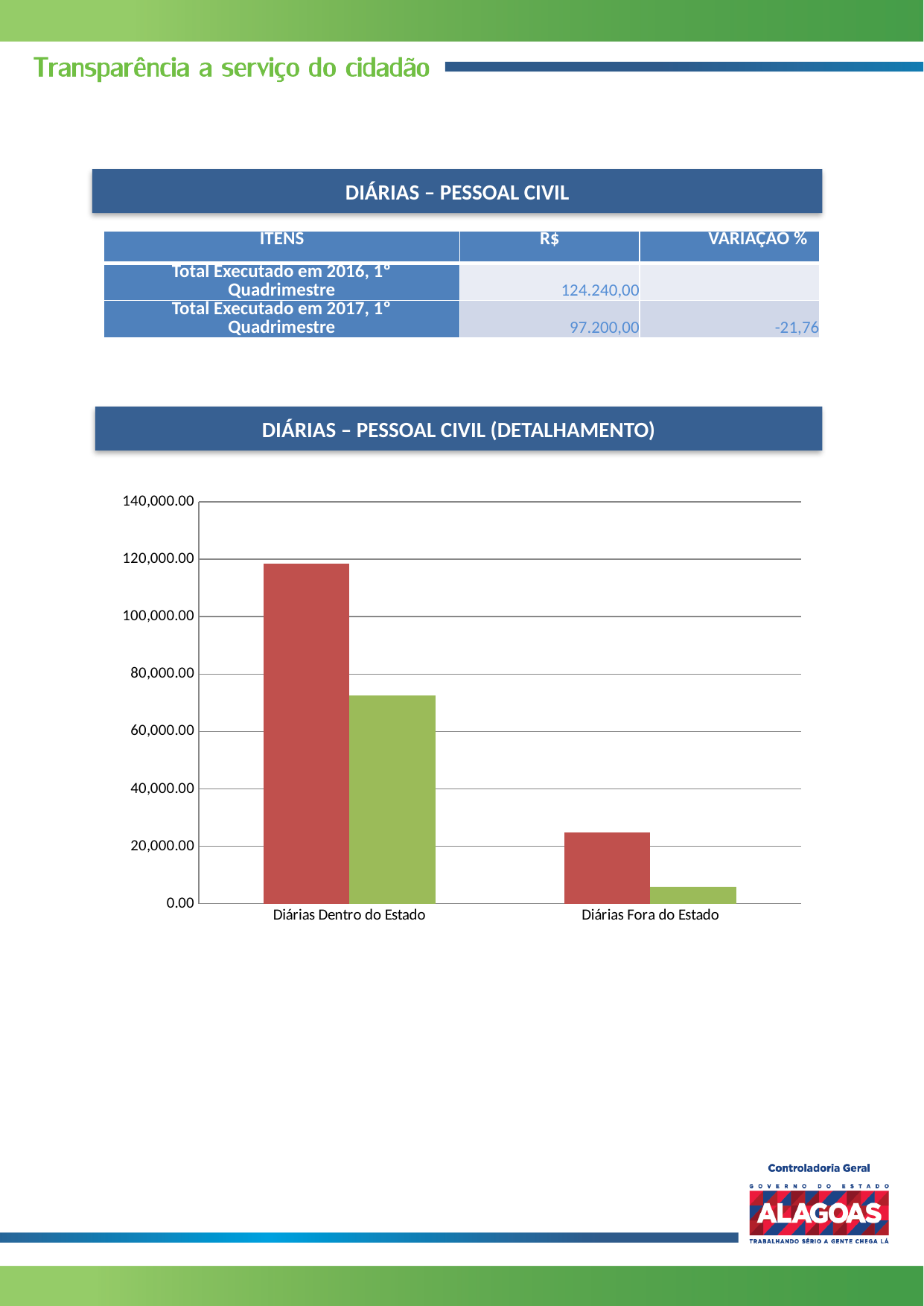

DIÁRIAS – PESSOAL CIVIL
| ITENS | R$ | VARIAÇÃO % |
| --- | --- | --- |
| Total Executado em 2016, 1º Quadrimestre | 124.240,00 |  |
| Total Executado em 2017, 1º Quadrimestre | 97.200,00 | -21,76 |
DIÁRIAS – PESSOAL CIVIL (DETALHAMENTO)

### Chart

| Category |  |  |
|---|---|---|
| Diárias Dentro do Estado | 118480.0 | 72440.0 |
| Diárias Fora do Estado | 24760.0 | 5760.0 |